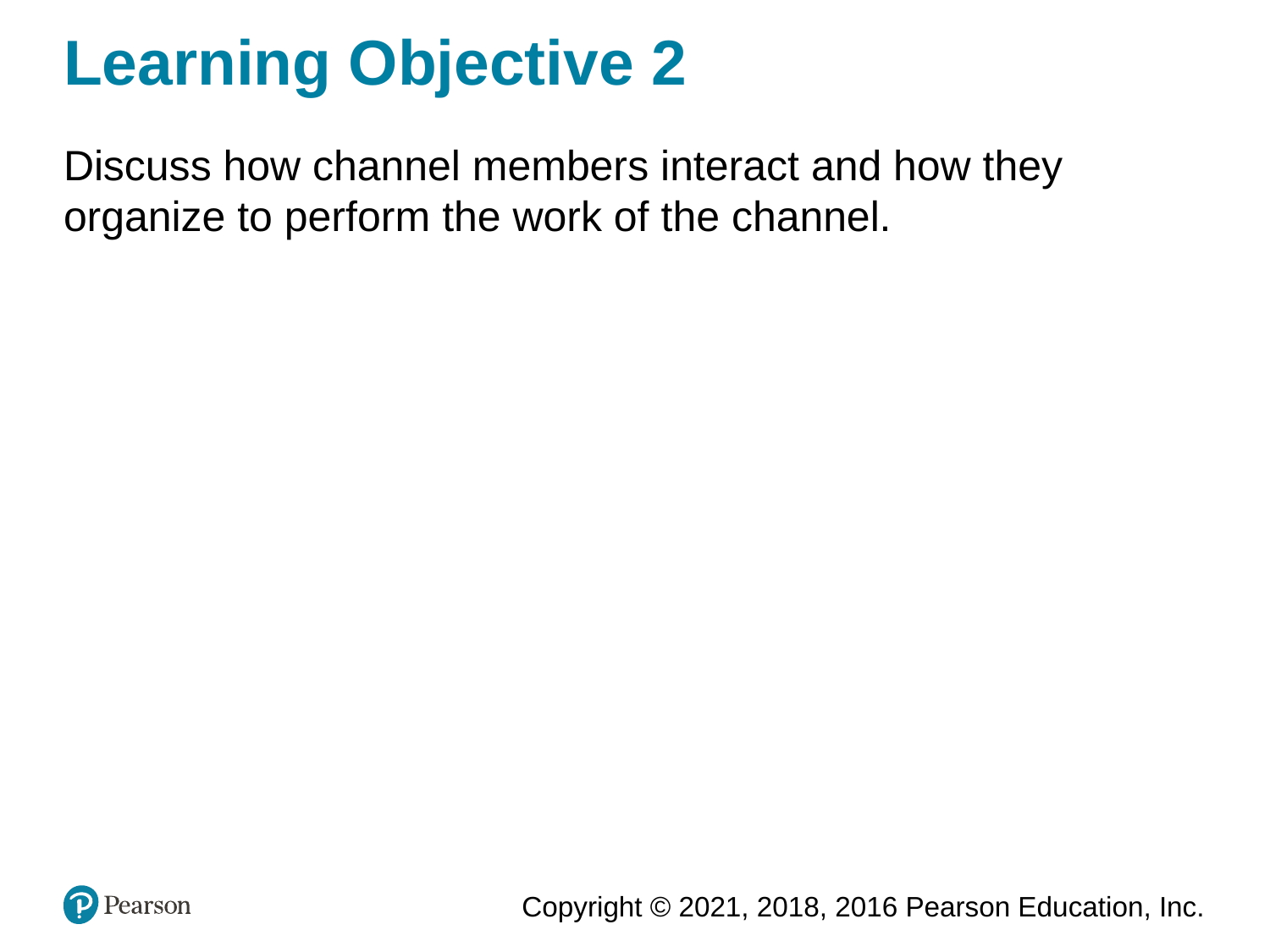

# Learning Objective 2
Discuss how channel members interact and how they organize to perform the work of the channel.